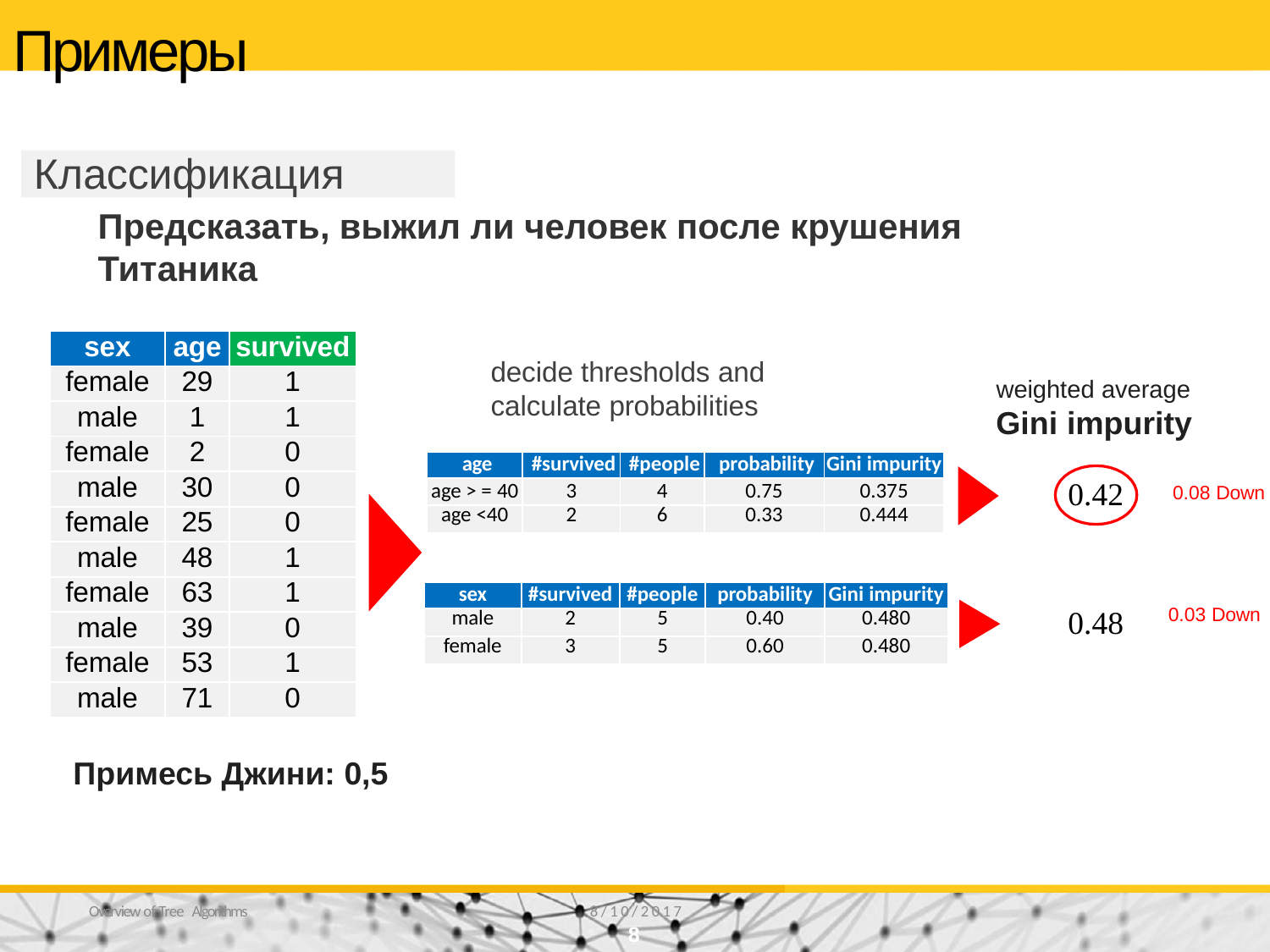

# Примеры
Классификация
Предсказать, выжил ли человек после крушения Титаника
| sex | age | survived |
| --- | --- | --- |
| female | 29 | 1 |
| male | 1 | 1 |
| female | 2 | 0 |
| male | 30 | 0 |
| female | 25 | 0 |
| male | 48 | 1 |
| female | 63 | 1 |
| male | 39 | 0 |
| female | 53 | 1 |
| male | 71 | 0 |
decide thresholds and
calculate probabilities
weighted average
Gini impurity
| age | #survived | #people | probability | Gini impurity |
| --- | --- | --- | --- | --- |
| age > = 40 | 3 | 4 | 0.75 | 0.375 |
| age <40 | 2 | 6 | 0.33 | 0.444 |

0.42
0.08 Down

| sex | #survived | #people | probability | Gini impurity |
| --- | --- | --- | --- | --- |
| male | 2 | 5 | 0.40 | 0.480 |
| female | 3 | 5 | 0.60 | 0.480 |

0.03 Down
0.48
Примесь Джини: 0,5
Overview of Tree Algorithms
8/10/2017
8